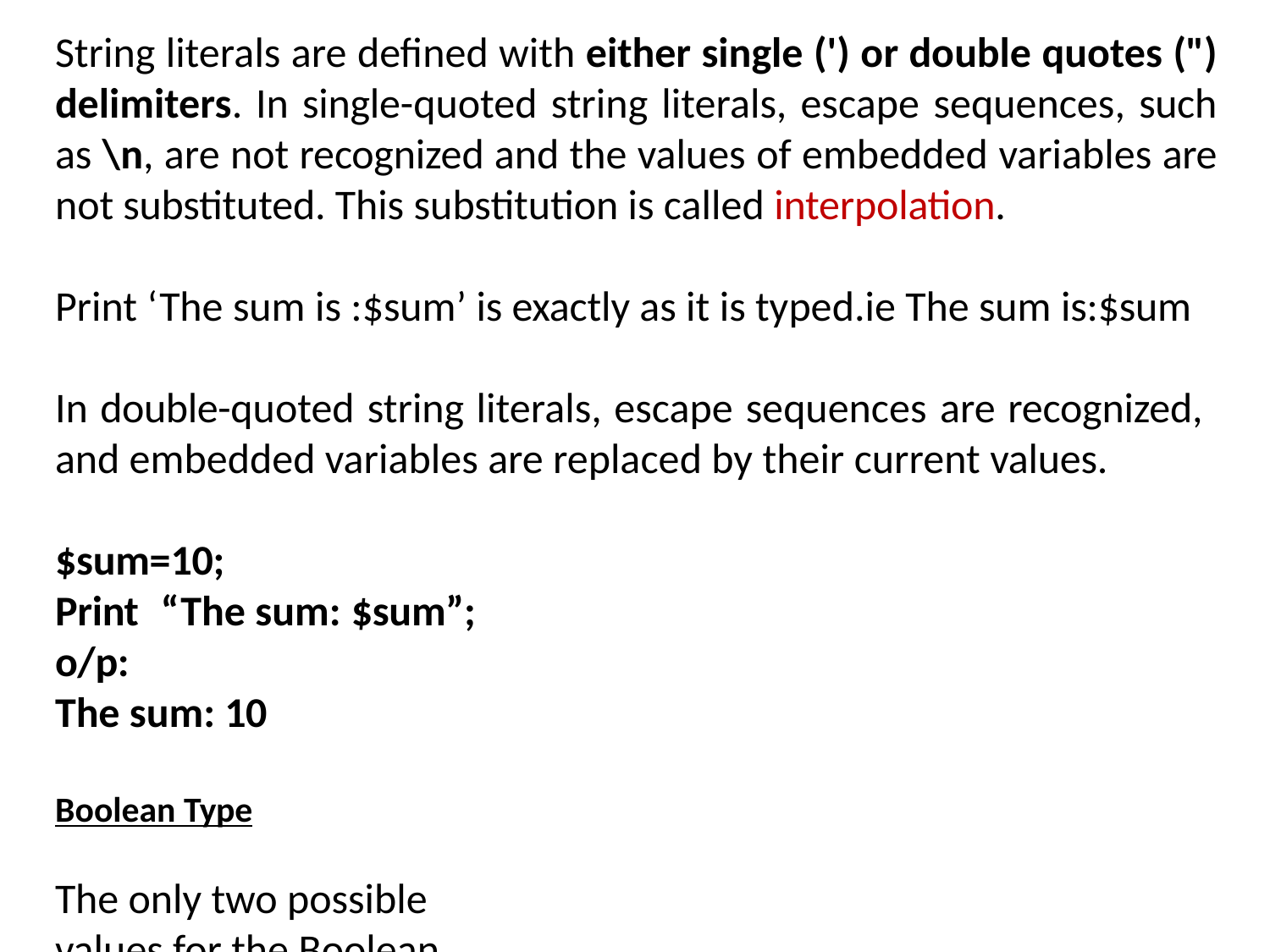

# String literals are defined with either single (') or double quotes (") delimiters. In single-quoted string literals, escape sequences, such as \n, are not recognized and the values of embedded variables are not substituted. This substitution is called interpolation.
Print ‘The sum is :$sum’ is exactly as it is typed.ie The sum is:$sum
In double-quoted string literals, escape sequences are recognized, and embedded variables are replaced by their current values.
$sum=10;
Print	“The sum: $sum”; o/p:
The sum: 10
Boolean Type
The only two possible values for the Boolean type are TRUE	and